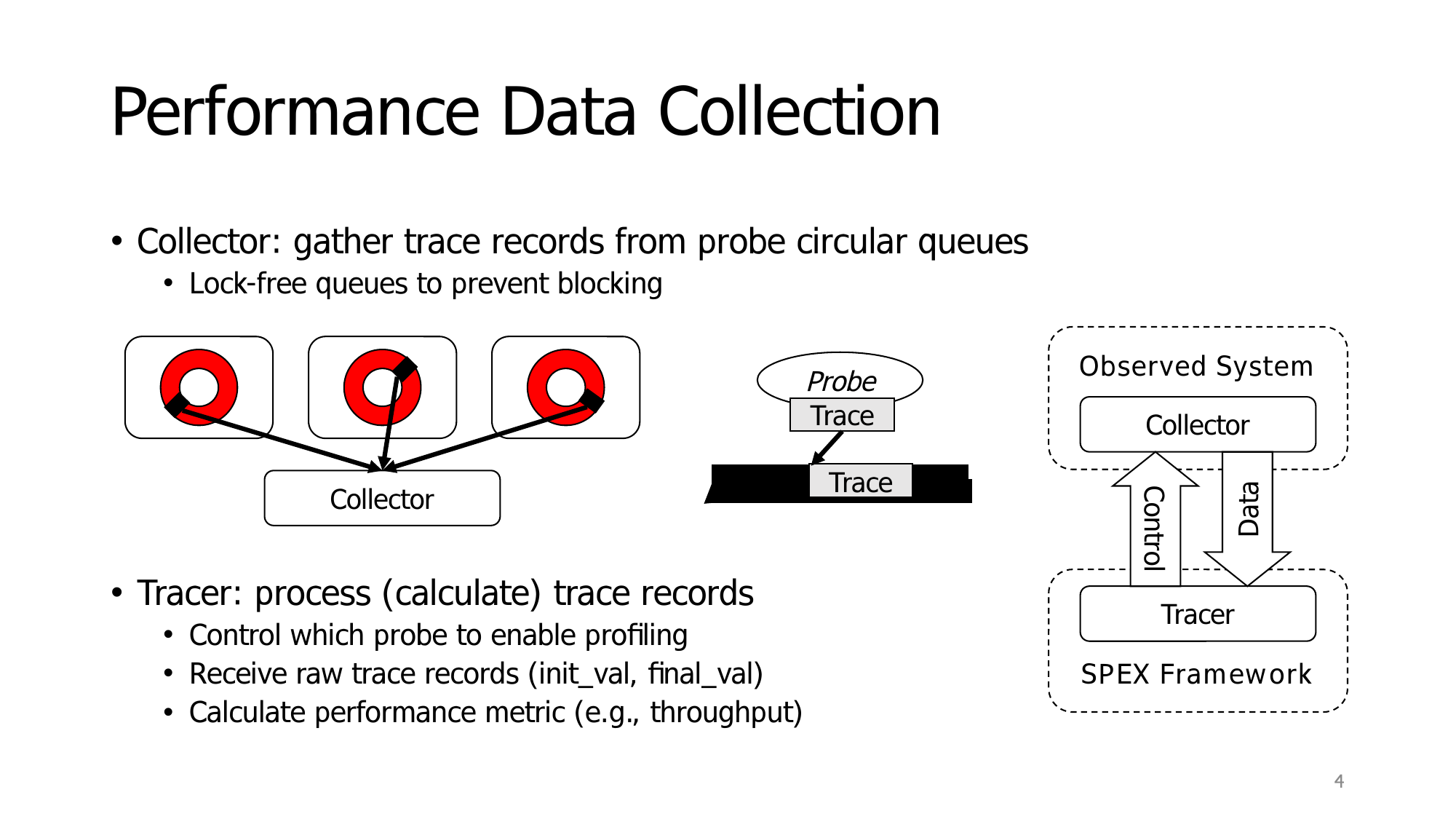

# Performance Data Collection
Collector: gather trace records from probe circular queues
Lock-free queues to prevent blocking

Tracer: process (calculate) trace records
Control which probe to enable profiling
Receive raw trace records (init_val, final_val)
Calculate performance metric (e.g., throughput)
Observed System

Probe

Collector
Trace
Control
Data
Trace
Free

Collector

SPEX Framework
Tracer
4